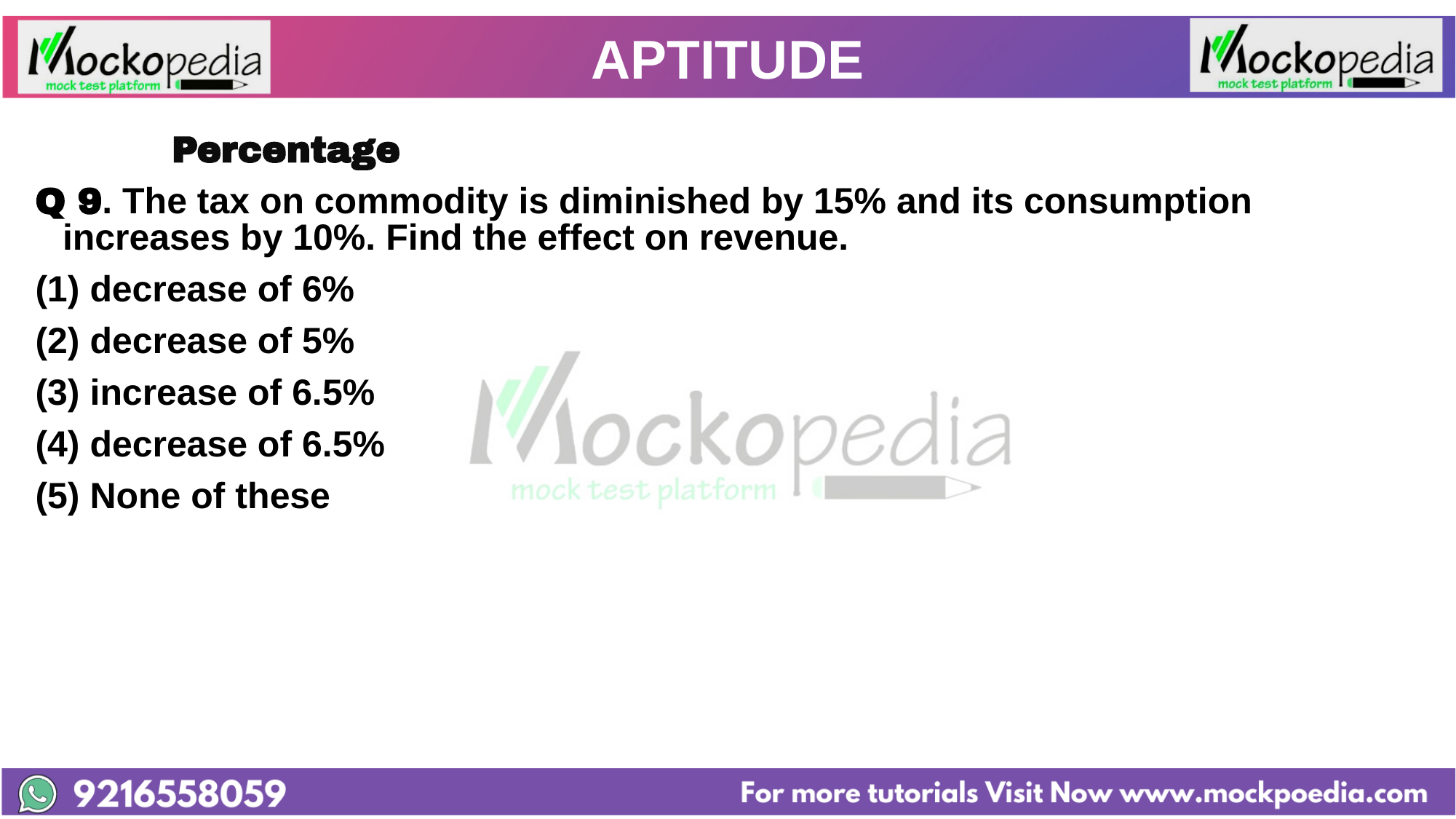

# APTITUDE
		Percentage
Q 9. The tax on commodity is diminished by 15% and its consumption increases by 10%. Find the effect on revenue.
decrease of 6%
(2) decrease of 5%
(3) increase of 6.5%
(4) decrease of 6.5%
(5) None of these